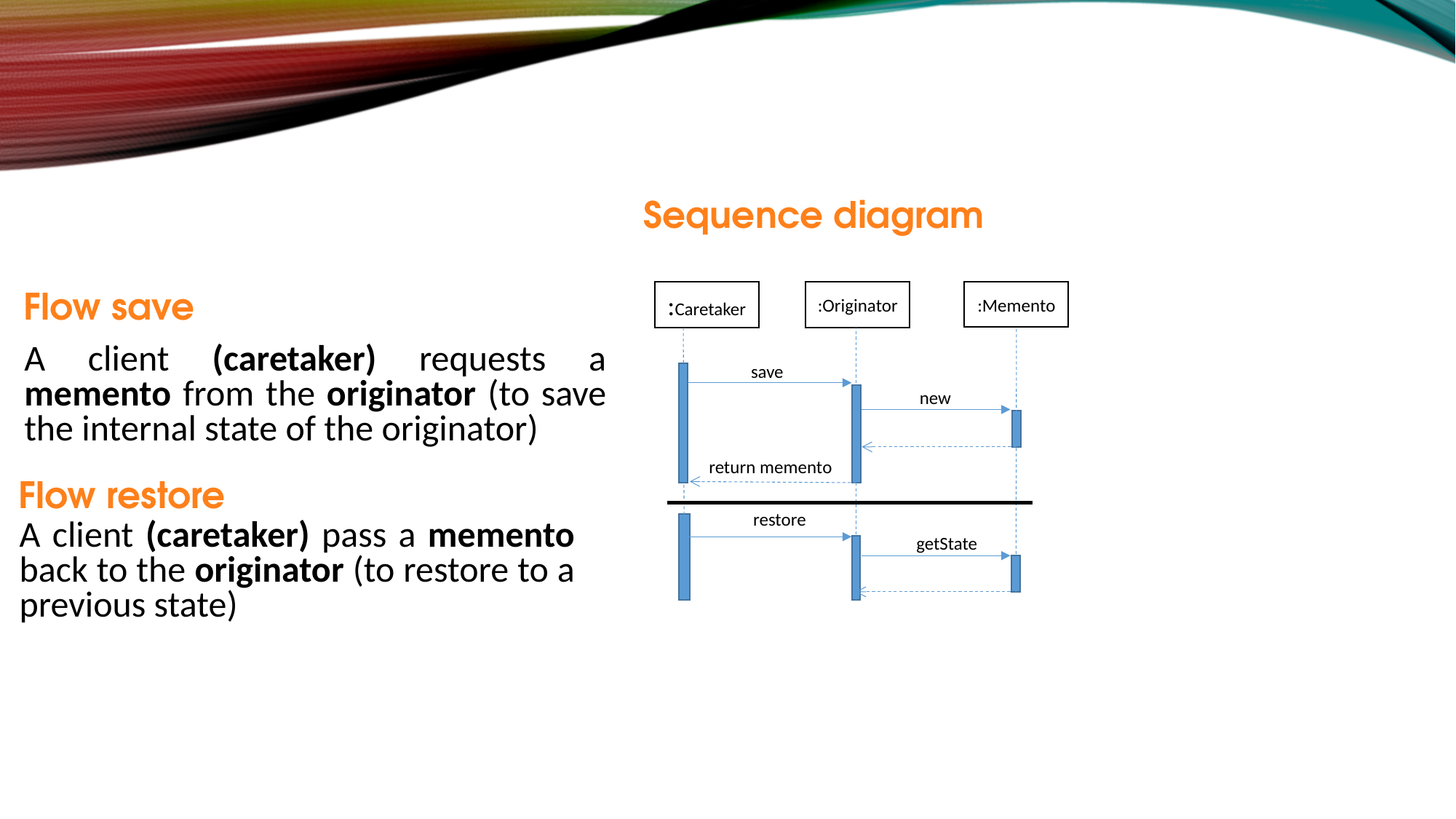

Sequence diagram

:Memento
:Originator
:Caretaker
Flow save

A client (caretaker) requests a memento from the originator (to save the internal state of the originator)
save

new

return memento
Flow restore
restore
A client (caretaker) pass a memento back to the originator (to restore to a previous state)

getState